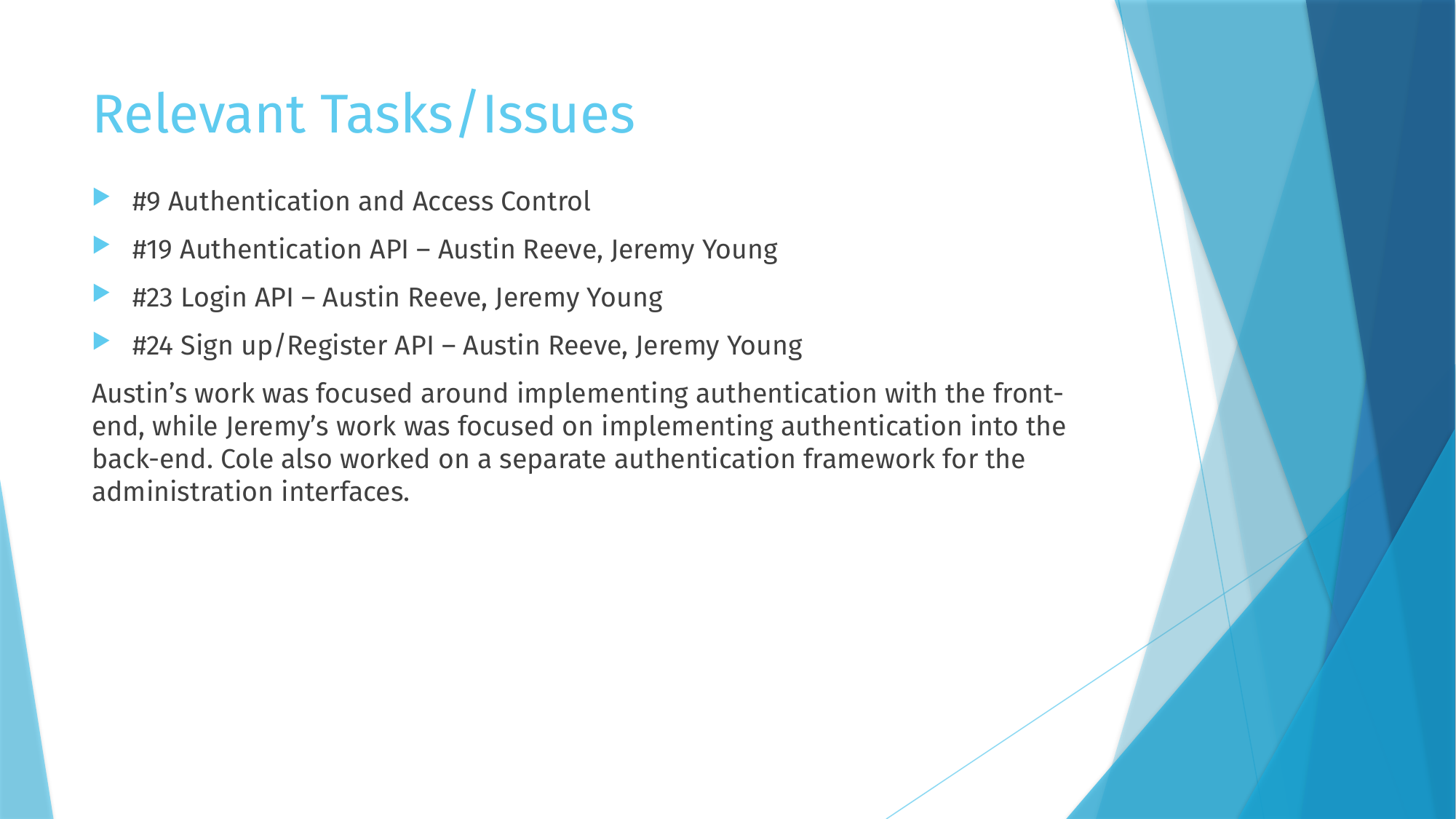

# Relevant Tasks/Issues
#9 Authentication and Access Control
#19 Authentication API – Austin Reeve, Jeremy Young
#23 Login API – Austin Reeve, Jeremy Young
#24 Sign up/Register API – Austin Reeve, Jeremy Young
Austin’s work was focused around implementing authentication with the front-end, while Jeremy’s work was focused on implementing authentication into the back-end. Cole also worked on a separate authentication framework for the administration interfaces.